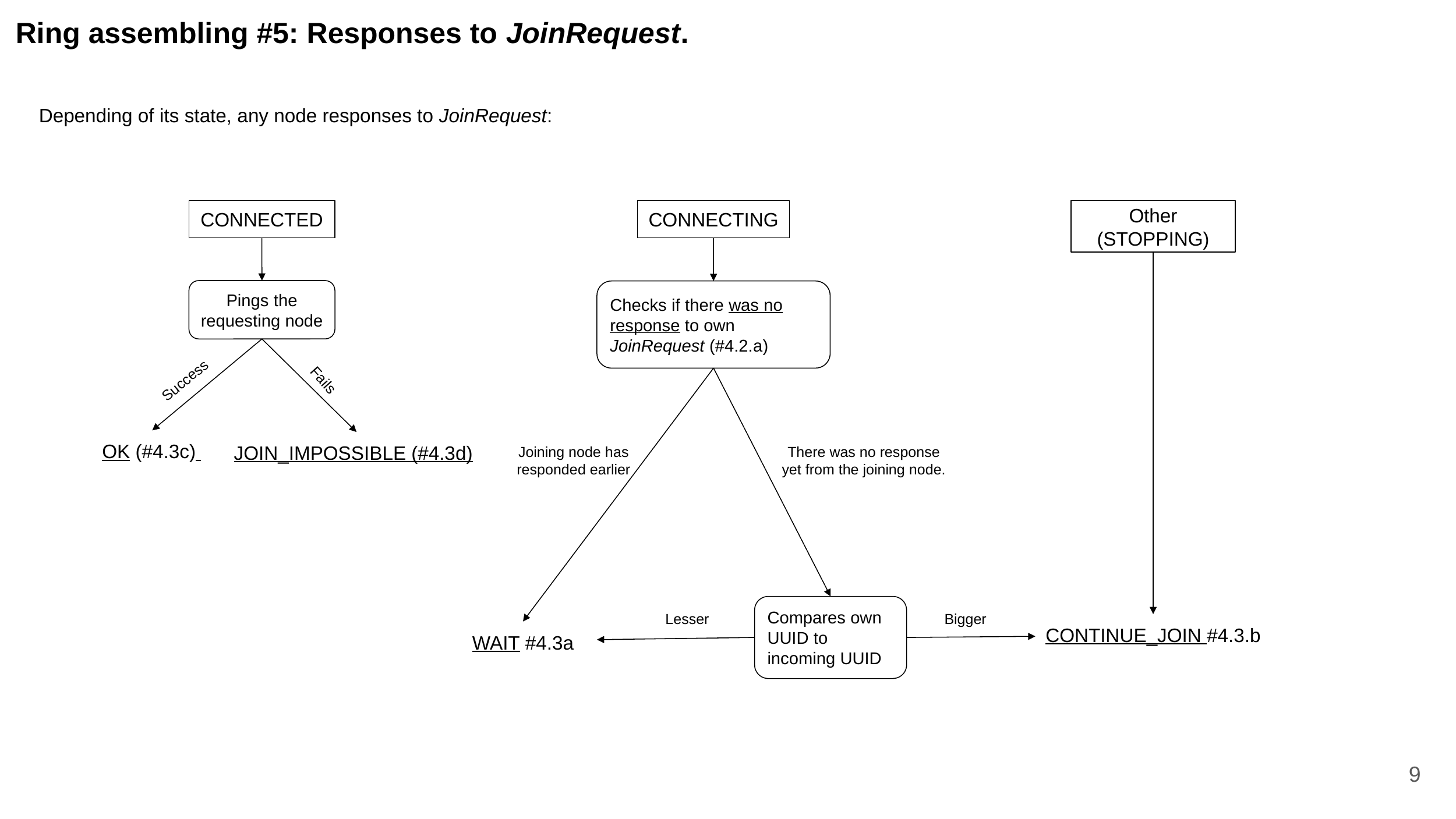

# Ring assembling #5: Responses to JoinRequest.
Depending of its state, any node responses to JoinRequest:
CONNECTED
CONNECTING
Other
(STOPPING)
Pings the requesting node
Checks if there was no response to own JoinRequest (#4.2.a)
Success
Fails
OK (#4.3c)
JOIN_IMPOSSIBLE (#4.3d)
Joining node has responded earlier
There was no response yet from the joining node.
Compares own UUID to incoming UUID
Lesser
Bigger
CONTINUE_JOIN #4.3.b
WAIT #4.3a
9